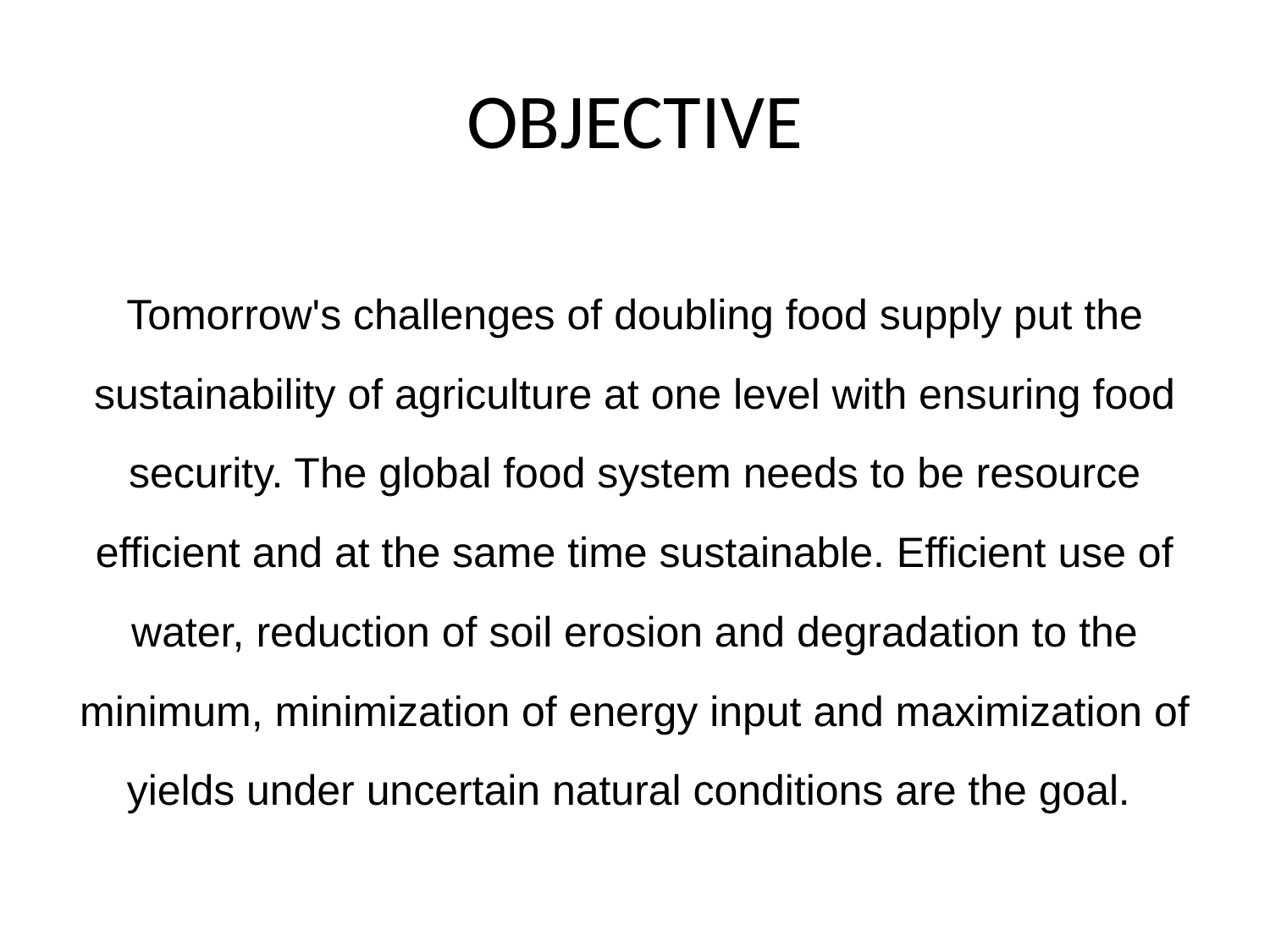

# OBJECTIVE
Tomorrow's challenges of doubling food supply put the sustainability of agriculture at one level with ensuring food security. The global food system needs to be resource efficient and at the same time sustainable. Efficient use of water, reduction of soil erosion and degradation to the minimum, minimization of energy input and maximization of yields under uncertain natural conditions are the goal.